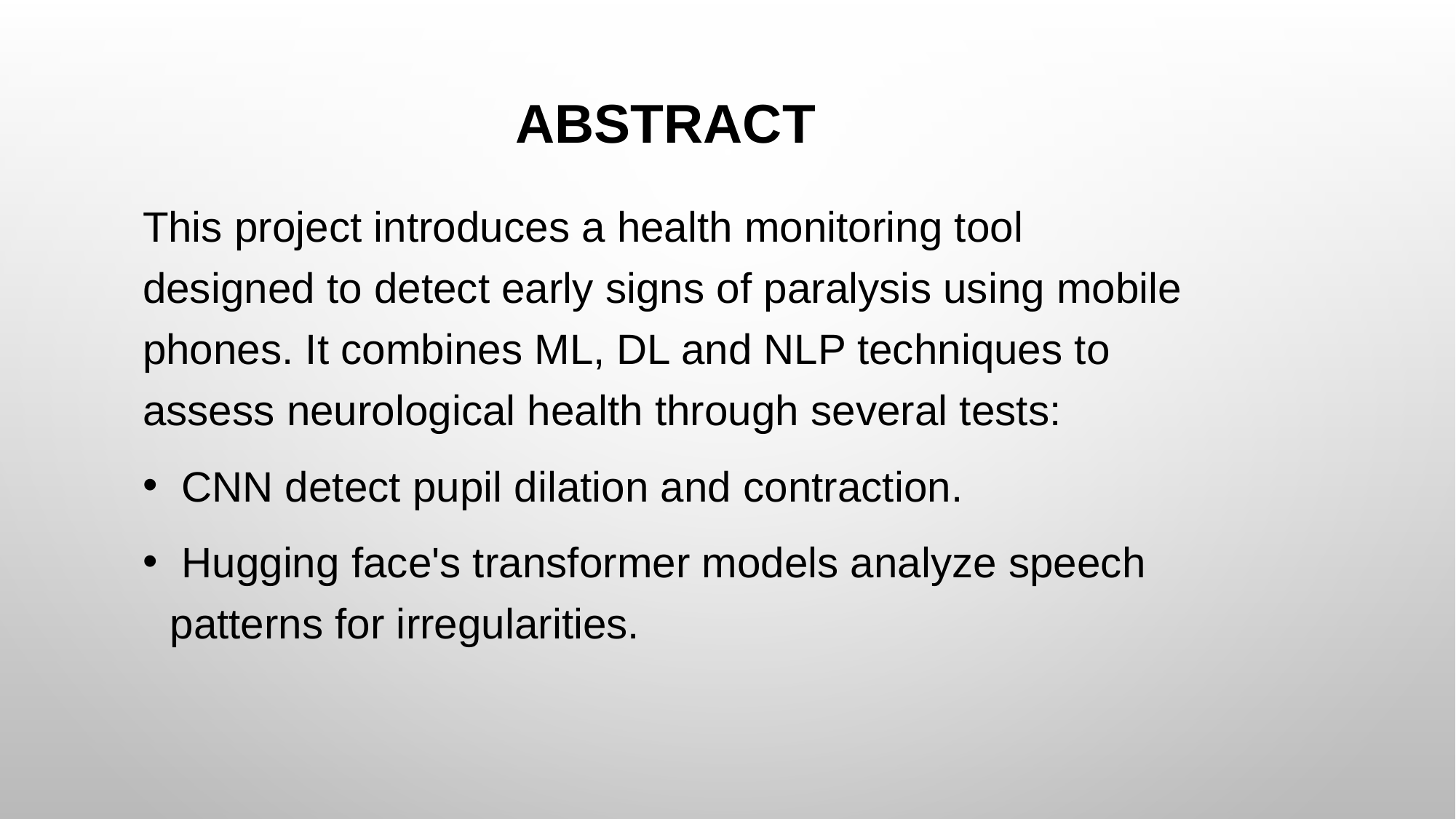

# ABSTRACT
This project introduces a health monitoring tool designed to detect early signs of paralysis using mobile phones. It combines ML, DL and NLP techniques to assess neurological health through several tests:
 CNN detect pupil dilation and contraction.
 Hugging face's transformer models analyze speech patterns for irregularities.